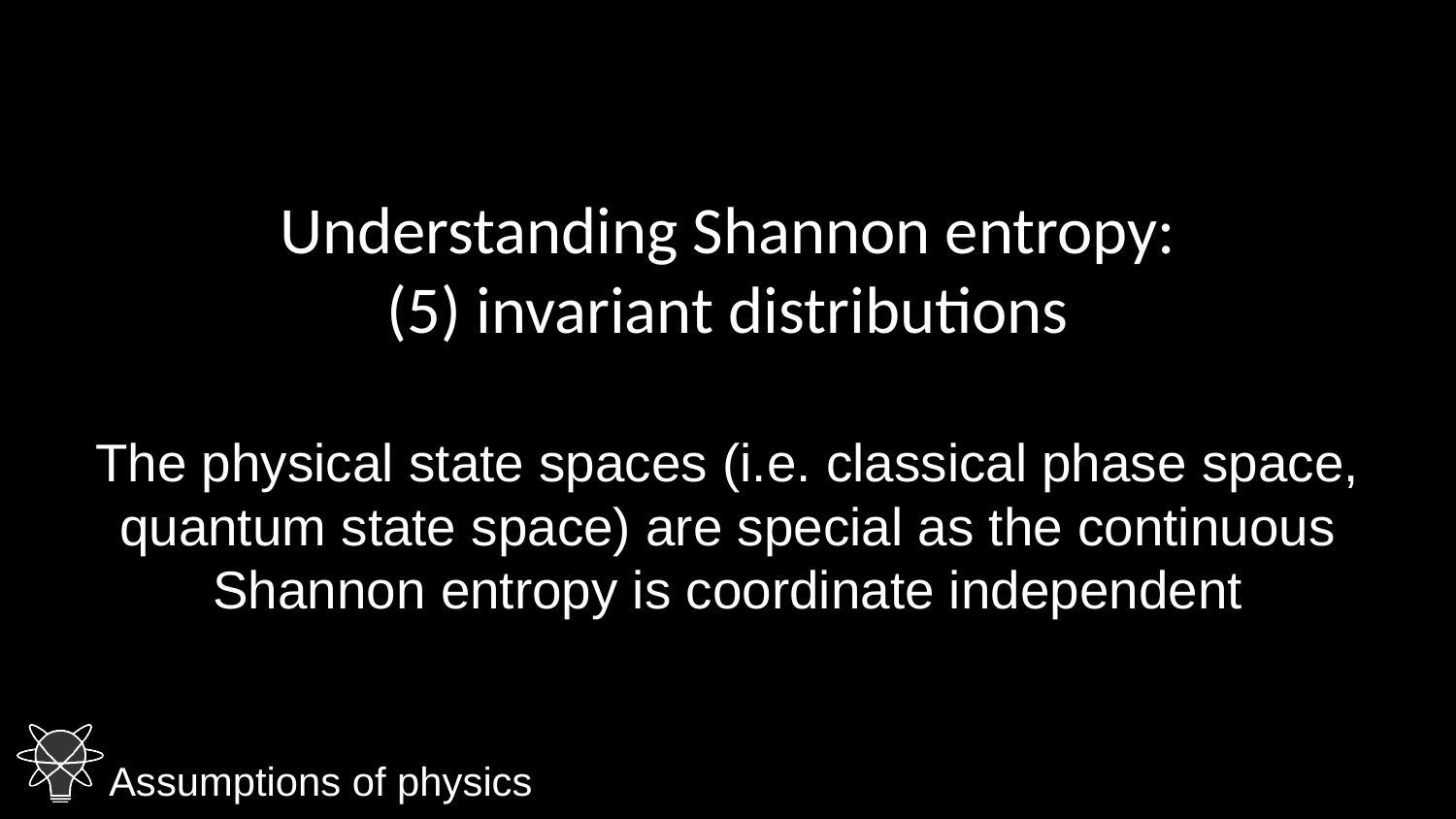

# Understanding Shannon entropy: (5) invariant distributions
The physical state spaces (i.e. classical phase space, quantum state space) are special as the continuous Shannon entropy is coordinate independent